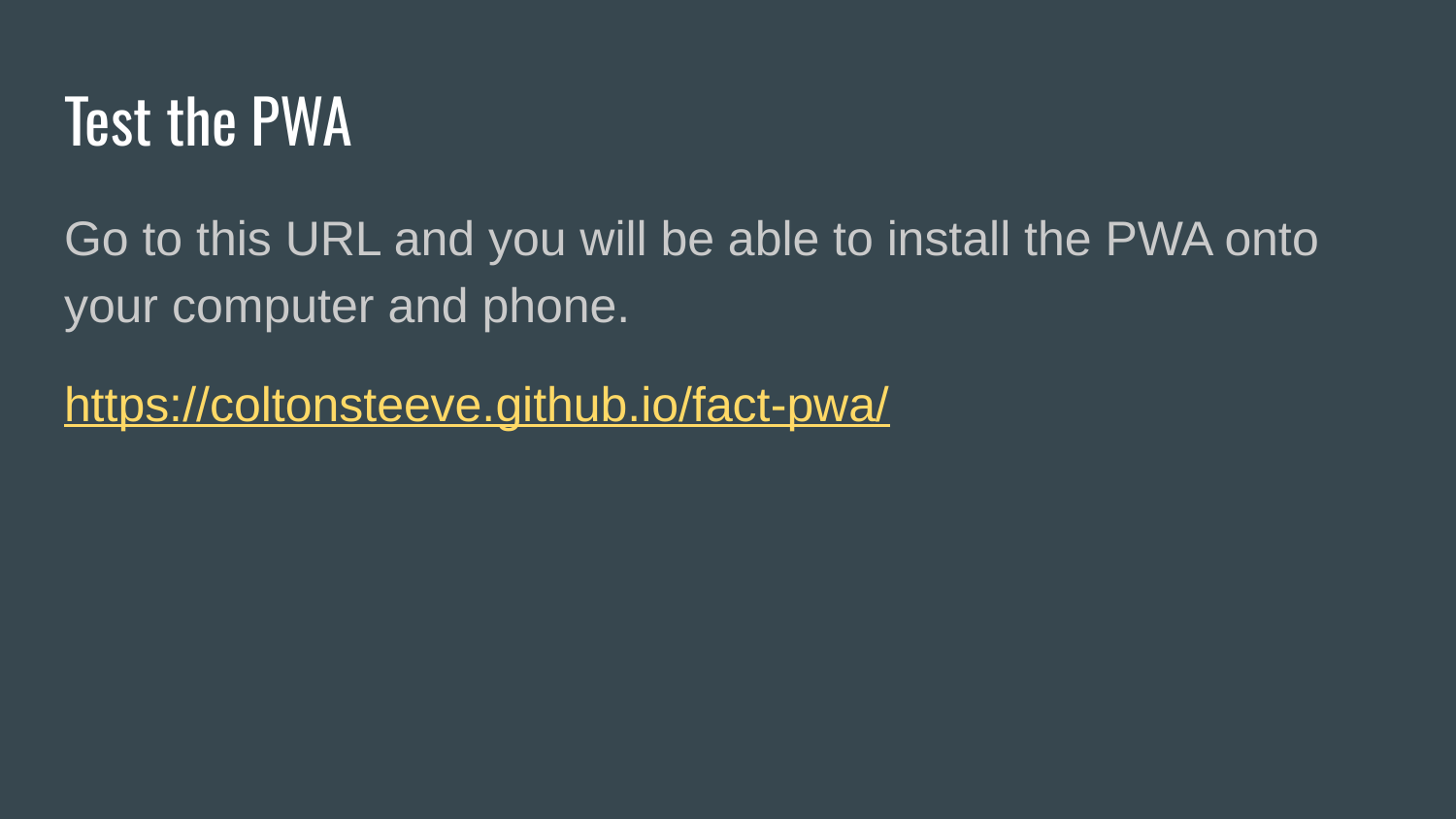

# Test the PWA
Go to this URL and you will be able to install the PWA onto your computer and phone.
https://coltonsteeve.github.io/fact-pwa/